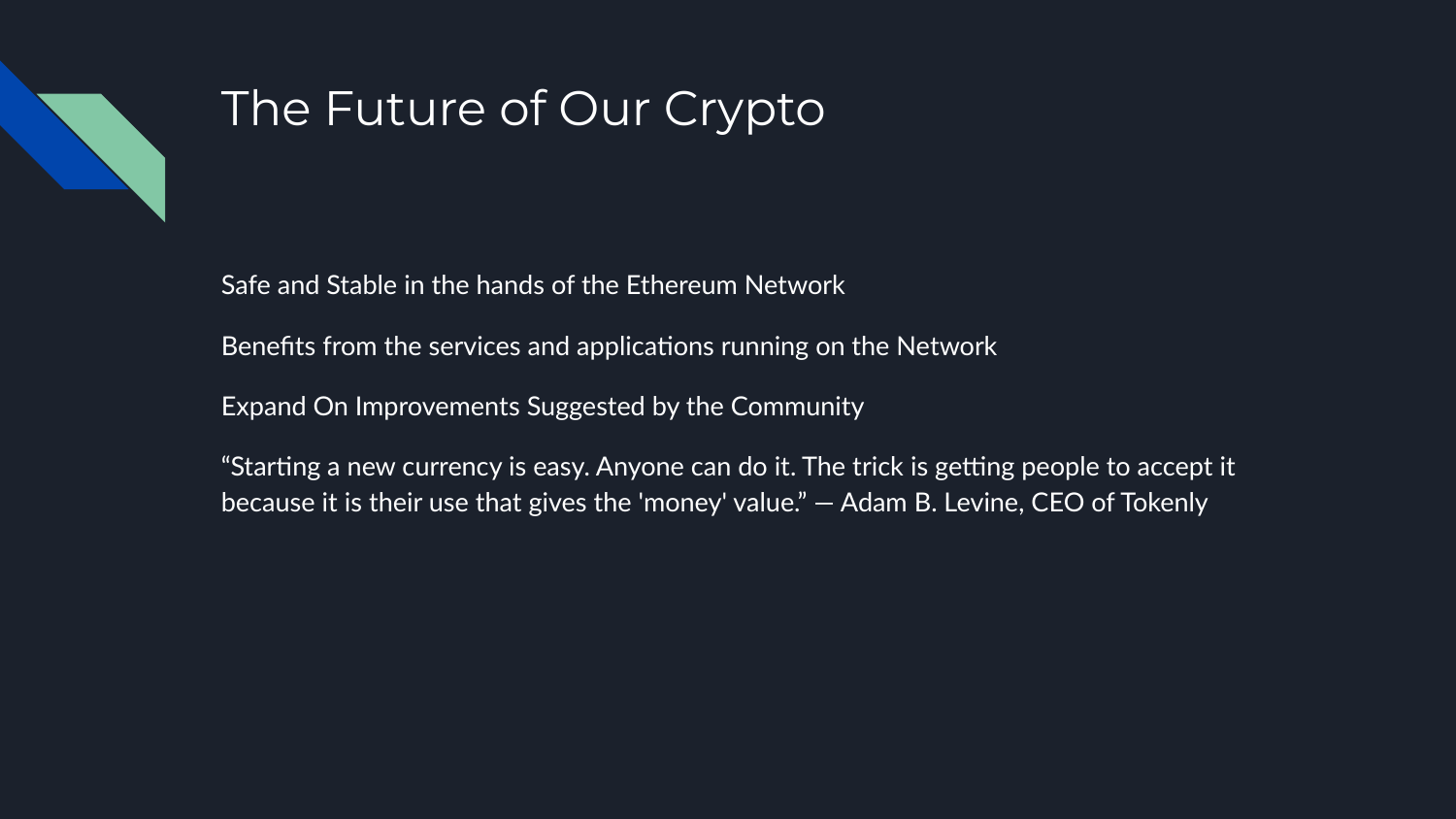

# The Future of Our Crypto
Safe and Stable in the hands of the Ethereum Network
Benefits from the services and applications running on the Network
Expand On Improvements Suggested by the Community
“Starting a new currency is easy. Anyone can do it. The trick is getting people to accept it because it is their use that gives the 'money' value.” — Adam B. Levine, CEO of Tokenly